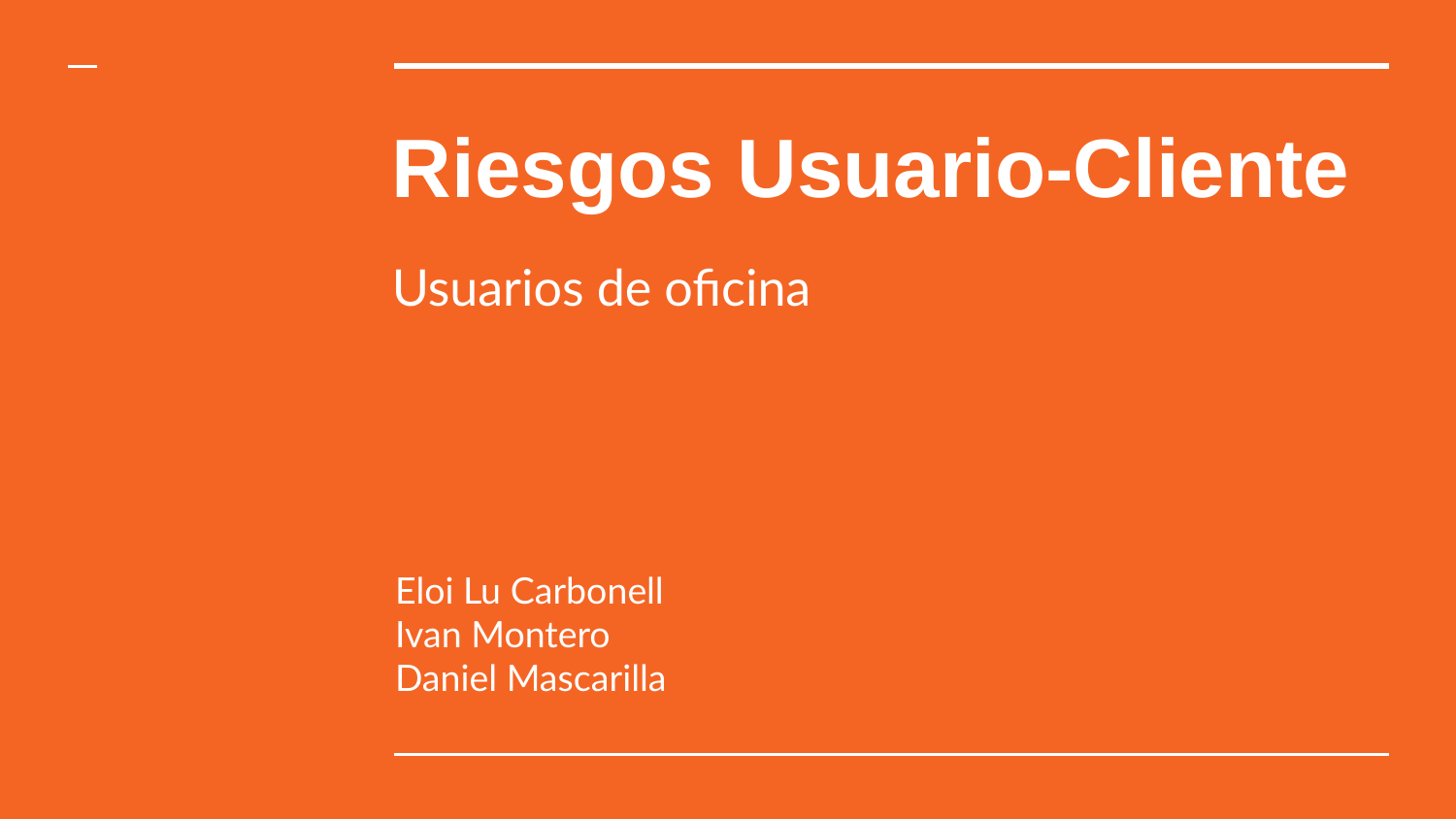

# Riesgos Usuario-Cliente
Usuarios de oficina
Eloi Lu Carbonell
Ivan Montero
Daniel Mascarilla